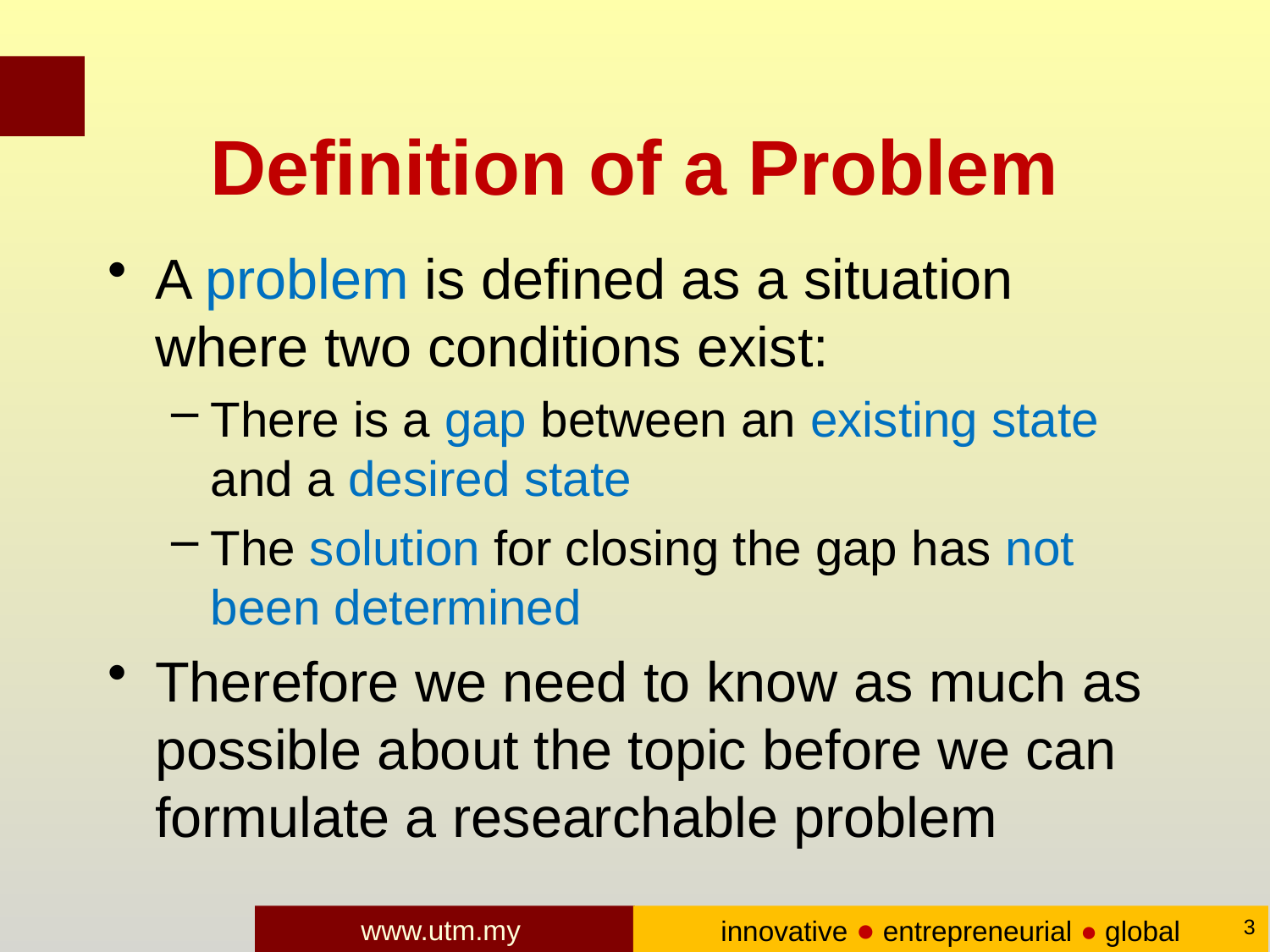

# Definition of a Problem
A problem is defined as a situation where two conditions exist:
There is a gap between an existing state and a desired state
The solution for closing the gap has not been determined
Therefore we need to know as much as possible about the topic before we can formulate a researchable problem